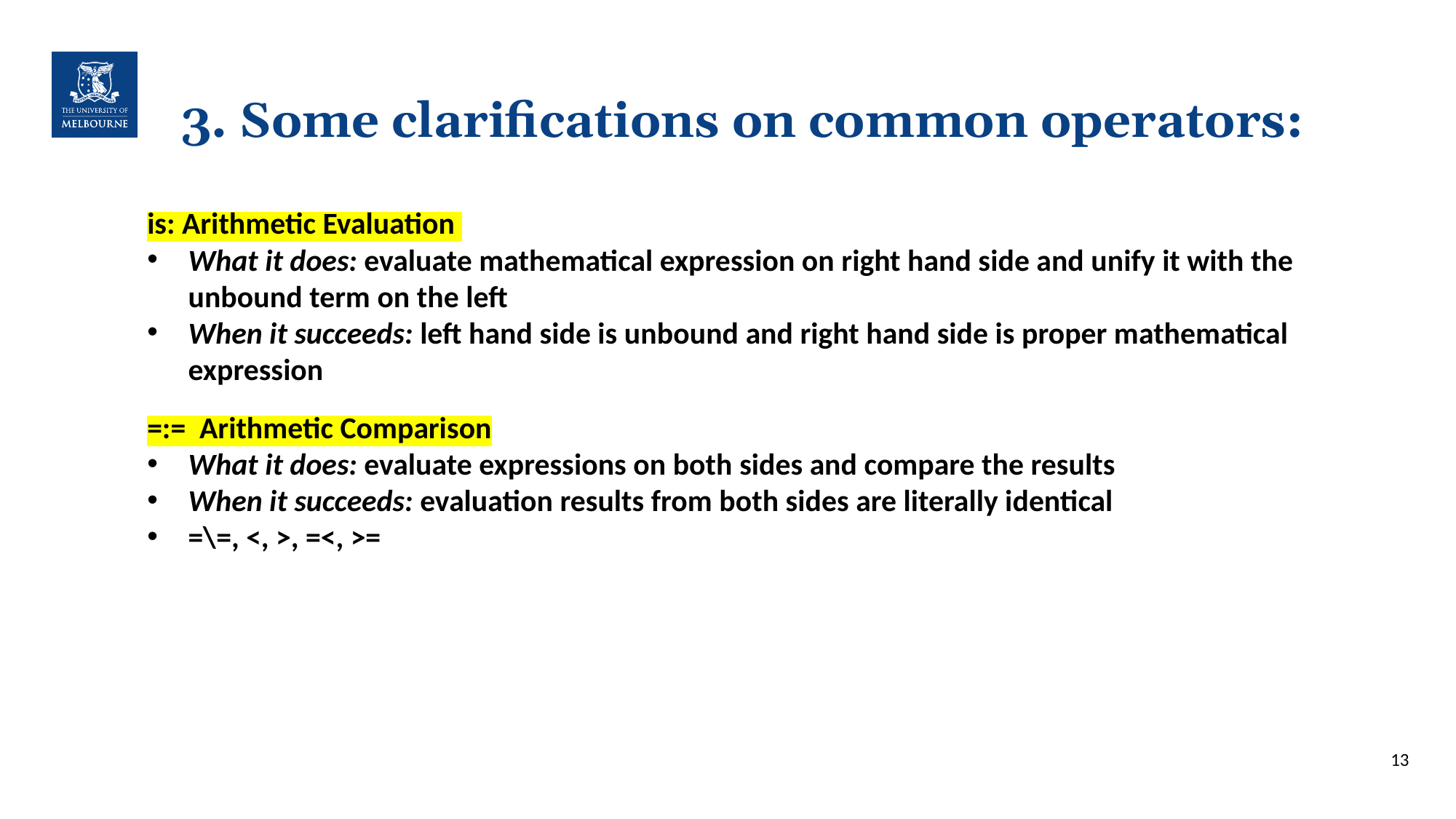

# 3. Some clarifications on common operators:
is: Arithmetic Evaluation
What it does: evaluate mathematical expression on right hand side and unify it with the unbound term on the left
When it succeeds: left hand side is unbound and right hand side is proper mathematical expression
=:=  Arithmetic Comparison
What it does: evaluate expressions on both sides and compare the results
When it succeeds: evaluation results from both sides are literally identical
=\=, <, >, =<, >=

13